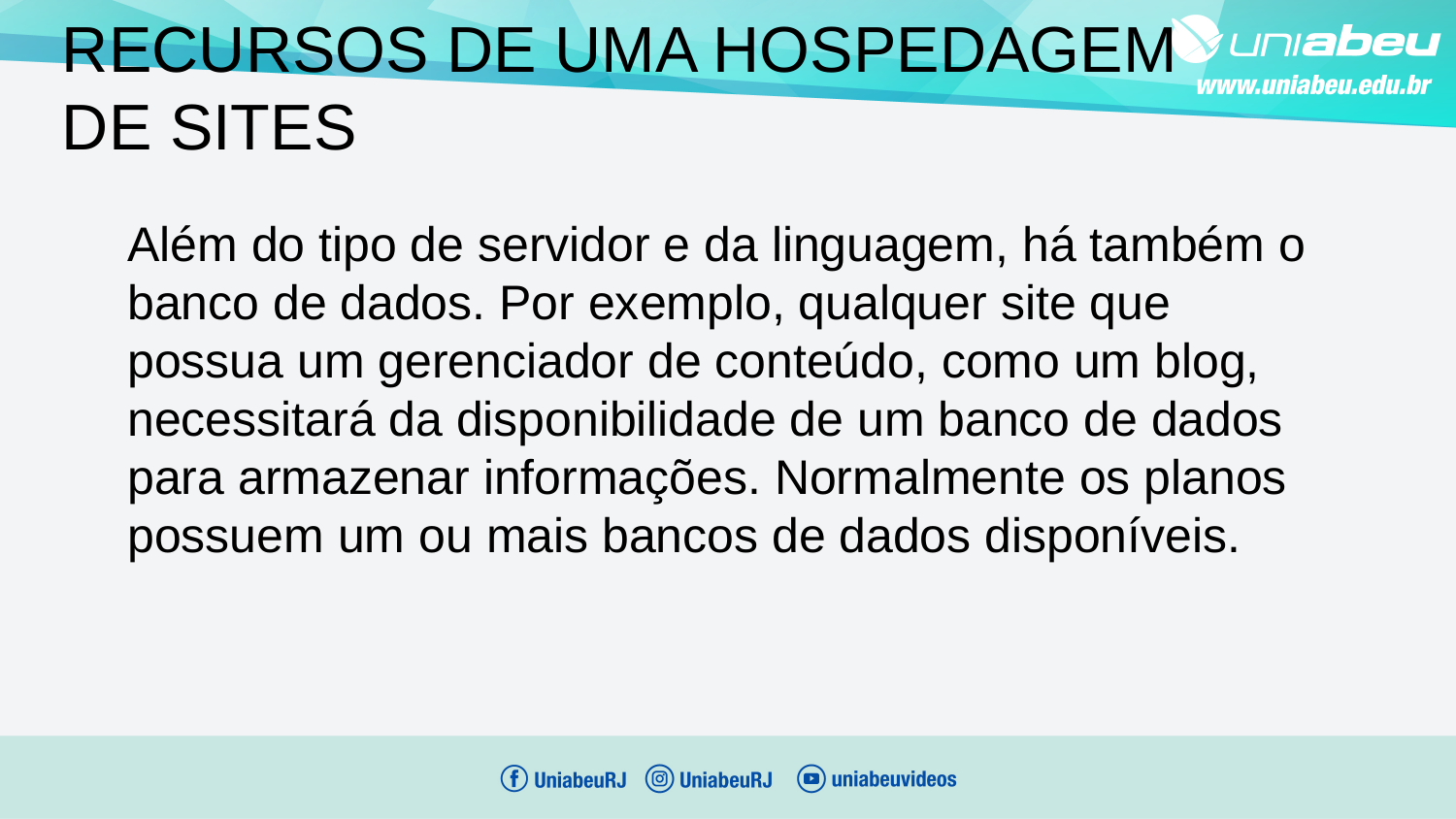

RECURSOS DE UMA HOSPEDAGEM DE SITES
Além do tipo de servidor e da linguagem, há também o banco de dados. Por exemplo, qualquer site que possua um gerenciador de conteúdo, como um blog, necessitará da disponibilidade de um banco de dados para armazenar informações. Normalmente os planos possuem um ou mais bancos de dados disponíveis.